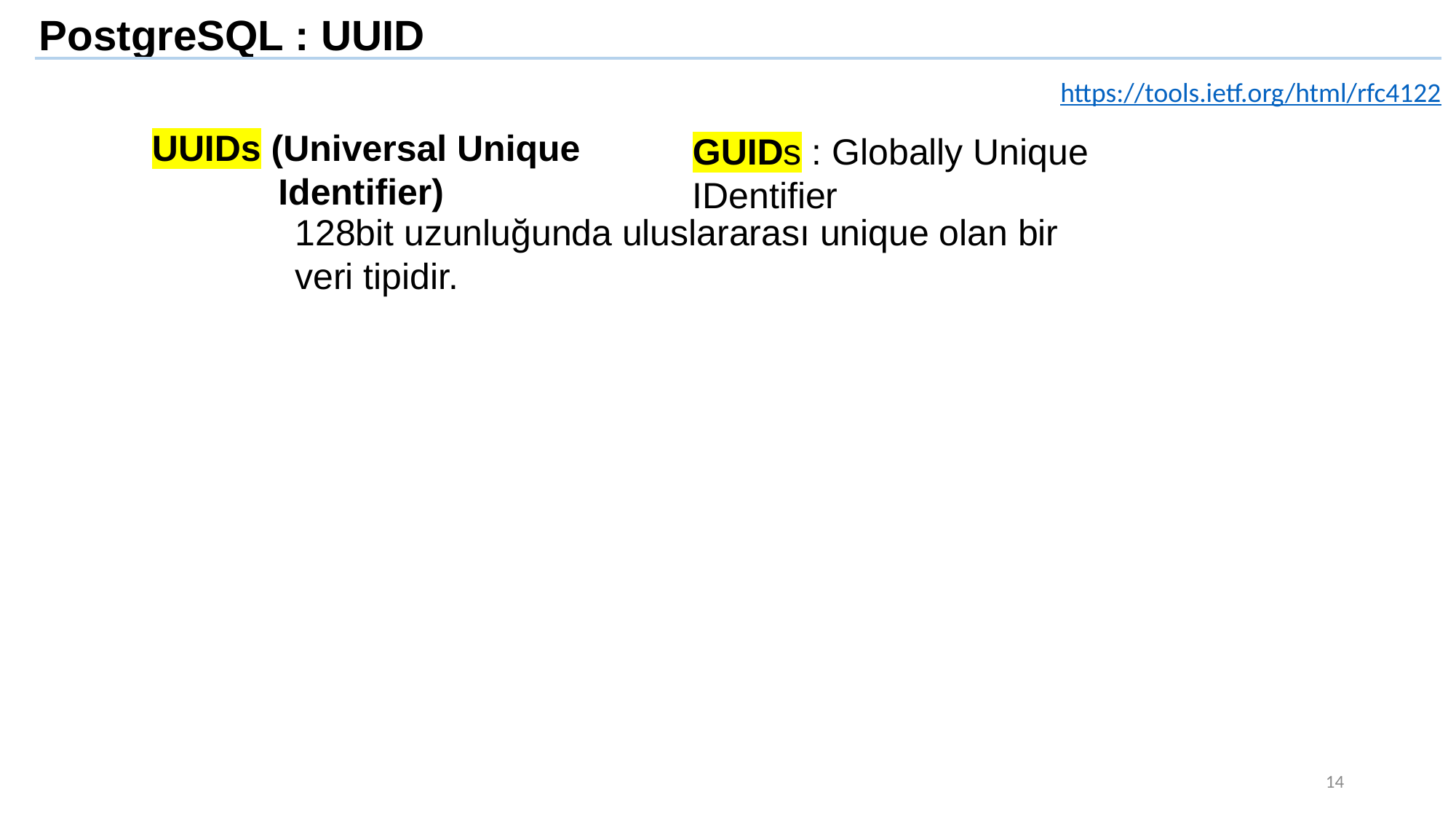

PostgreSQL : UUID
https://tools.ietf.org/html/rfc4122

UUIDs (Universal Unique Identifier)
GUIDs : Globally Unique IDentifier
128bit uzunluğunda uluslararası unique olan bir veri tipidir.
14